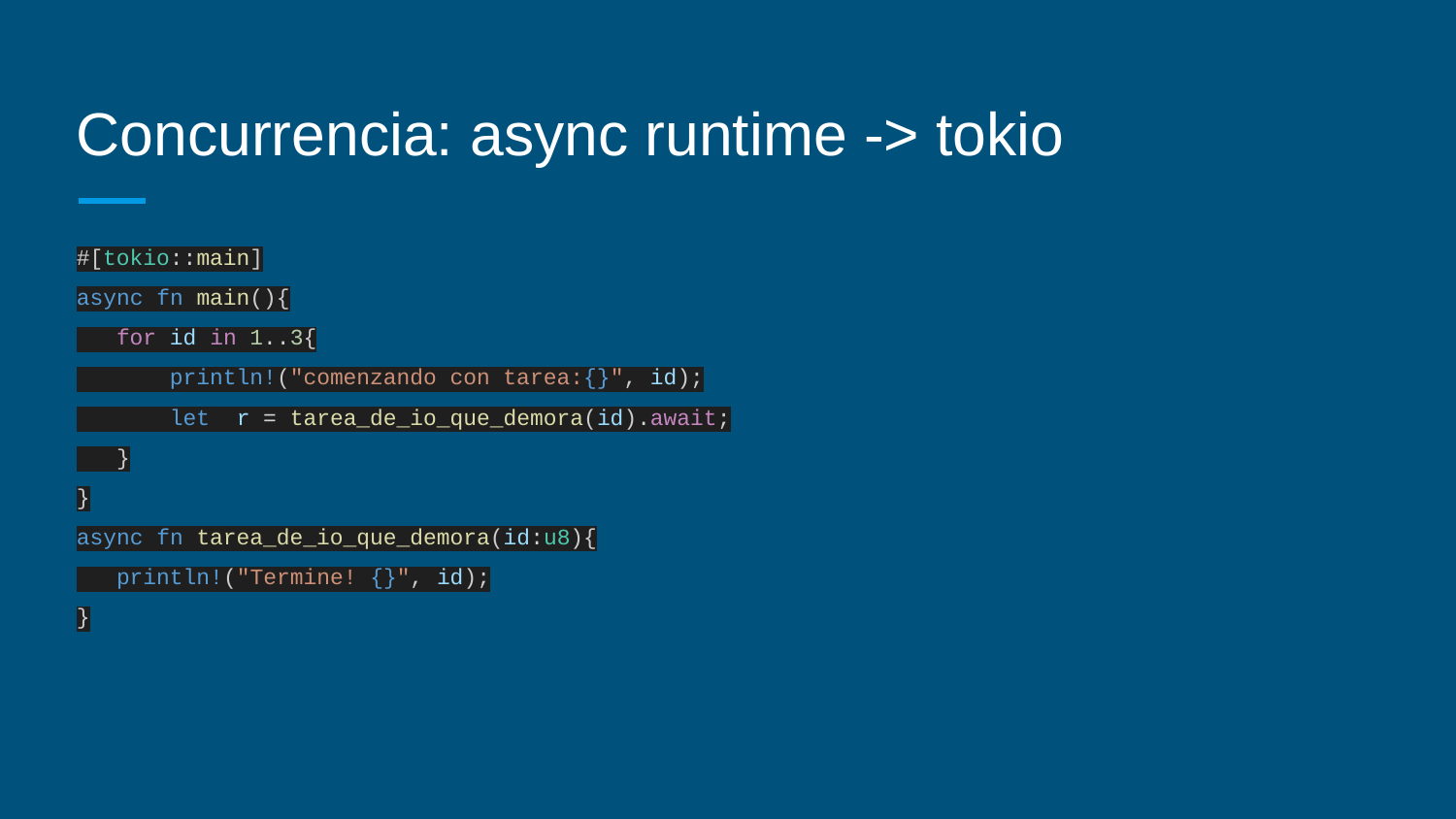

# Concurrencia: async runtime -> tokio
#[tokio::main]
async fn main(){
   for id in 1..3{
       println!("comenzando con tarea:{}", id);
       let  r = tarea_de_io_que_demora(id).await;
   }
}
async fn tarea_de_io_que_demora(id:u8){
   println!("Termine! {}", id);
}